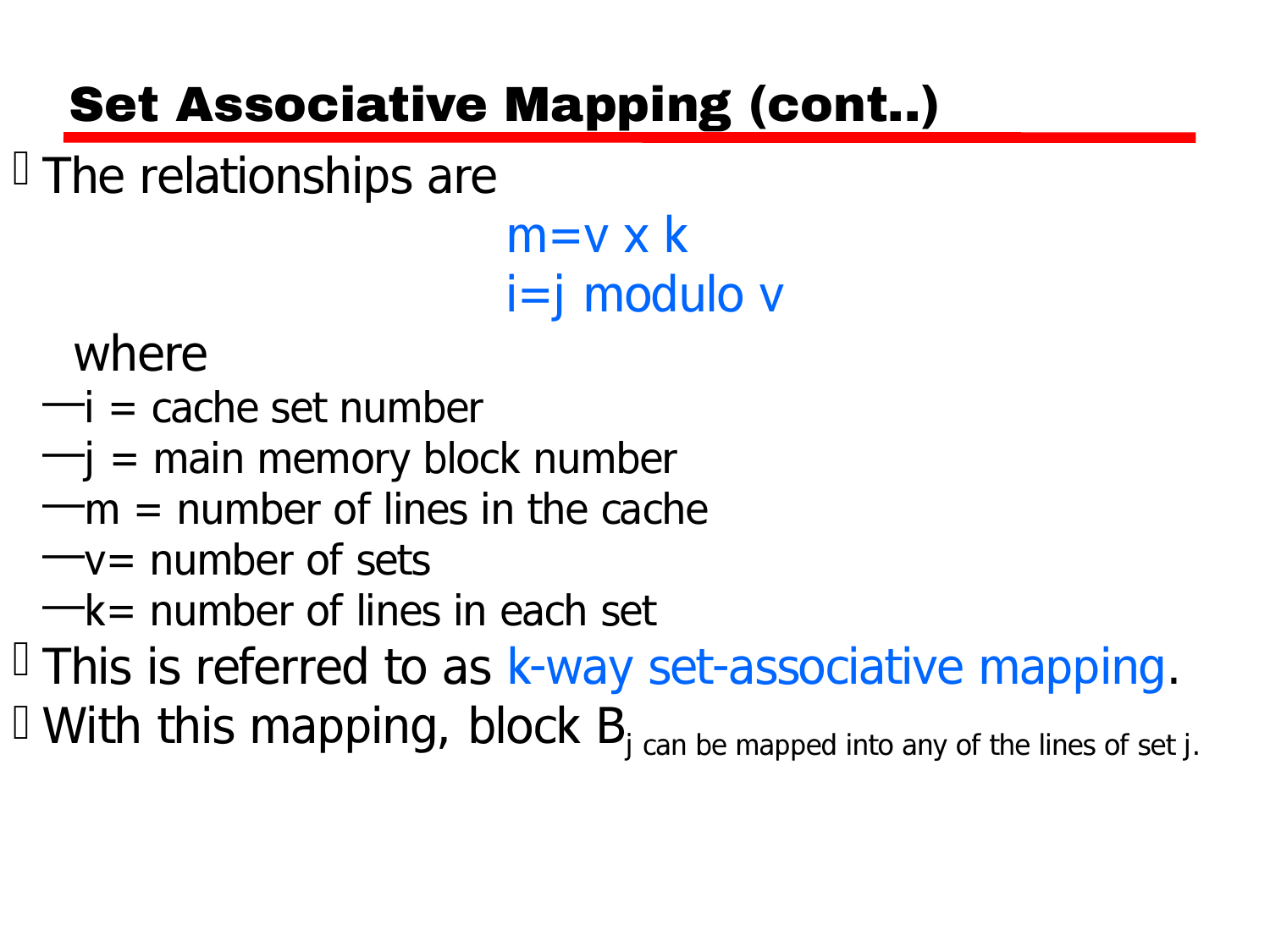

Set Associative Mapping (cont..)
The relationships are
                                m=v x k
                                i=j modulo v
    where
i = cache set number
j = main memory block number
m = number of lines in the cache
v= number of sets
k= number of lines in each set
This is referred to as k-way set-associative mapping.
With this mapping, block Bj can be mapped into any of the lines of set j.